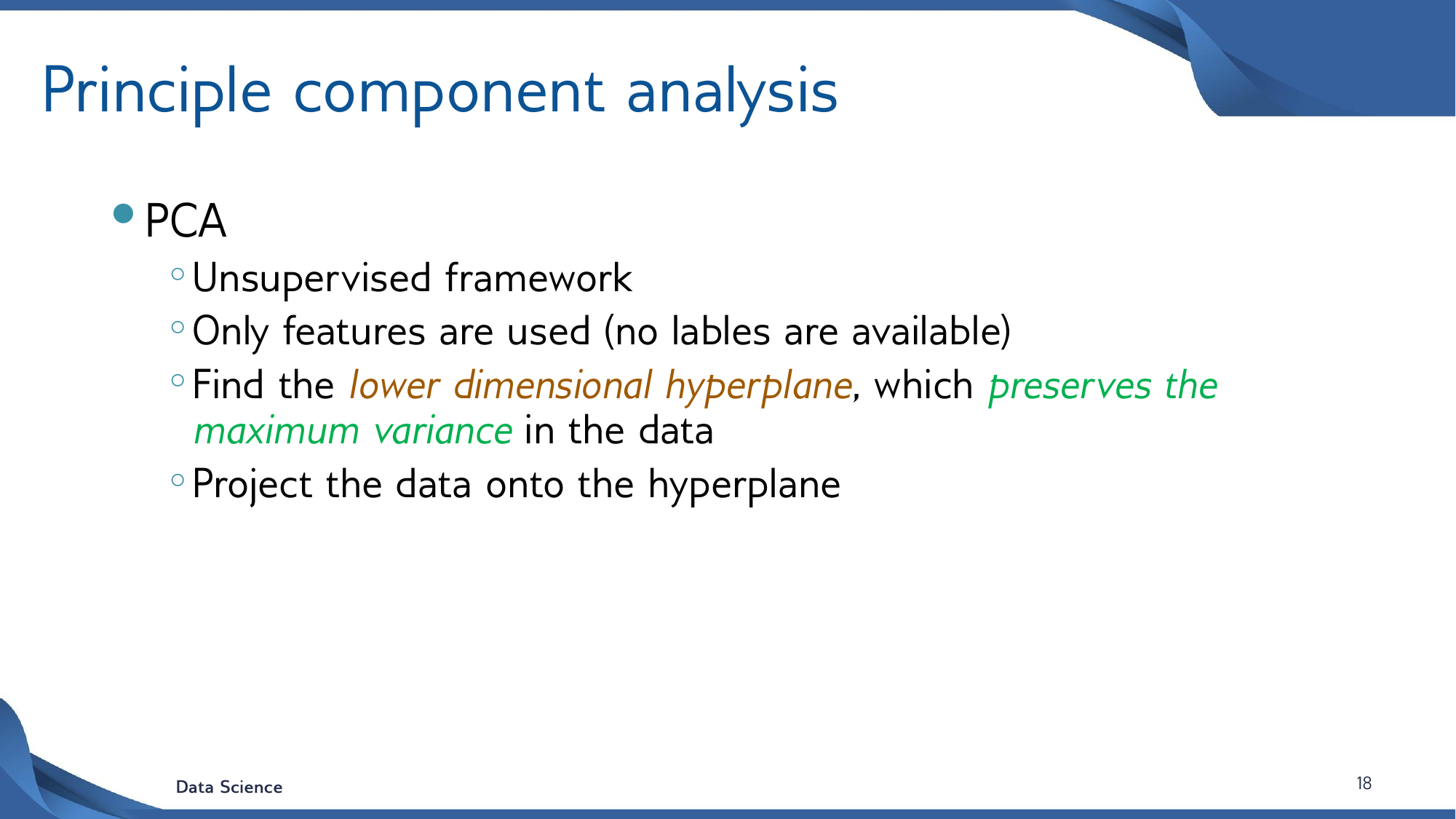

# Principle component analysis
PCA
Unsupervised framework
Only features are used (no lables are available)
Find the lower dimensional hyperplane, which preserves the maximum variance in the data
Project the data onto the hyperplane